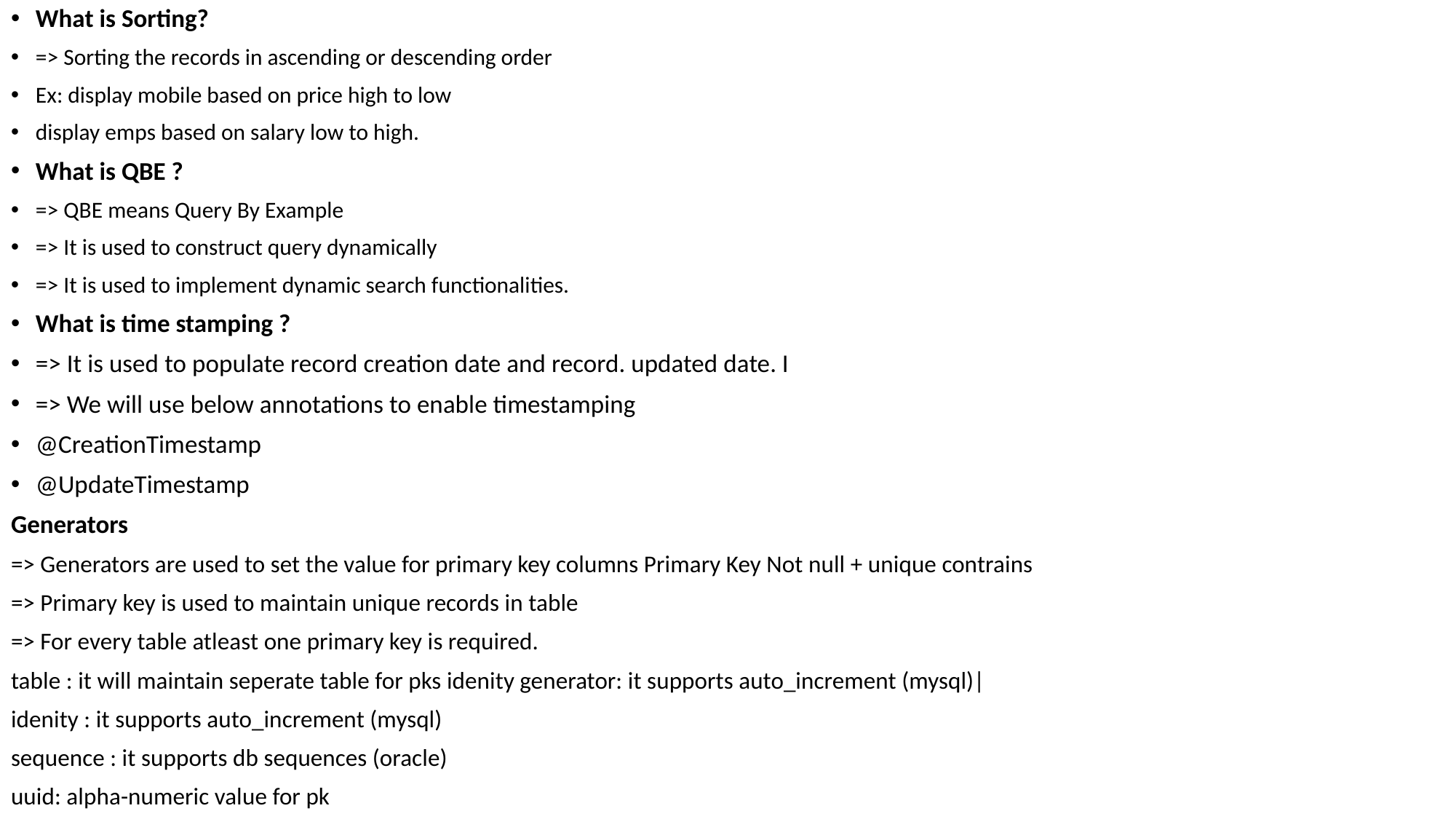

What is Sorting?
=> Sorting the records in ascending or descending order
Ex: display mobile based on price high to low
display emps based on salary low to high.
What is QBE ?
=> QBE means Query By Example
=> It is used to construct query dynamically
=> It is used to implement dynamic search functionalities.
What is time stamping ?
=> It is used to populate record creation date and record. updated date. I
=> We will use below annotations to enable timestamping
@CreationTimestamp
@UpdateTimestamp
Generators
=> Generators are used to set the value for primary key columns Primary Key Not null + unique contrains
=> Primary key is used to maintain unique records in table
=> For every table atleast one primary key is required.
table : it will maintain seperate table for pks idenity generator: it supports auto_increment (mysql)|
idenity : it supports auto_increment (mysql)
sequence : it supports db sequences (oracle)
uuid: alpha-numeric value for pk